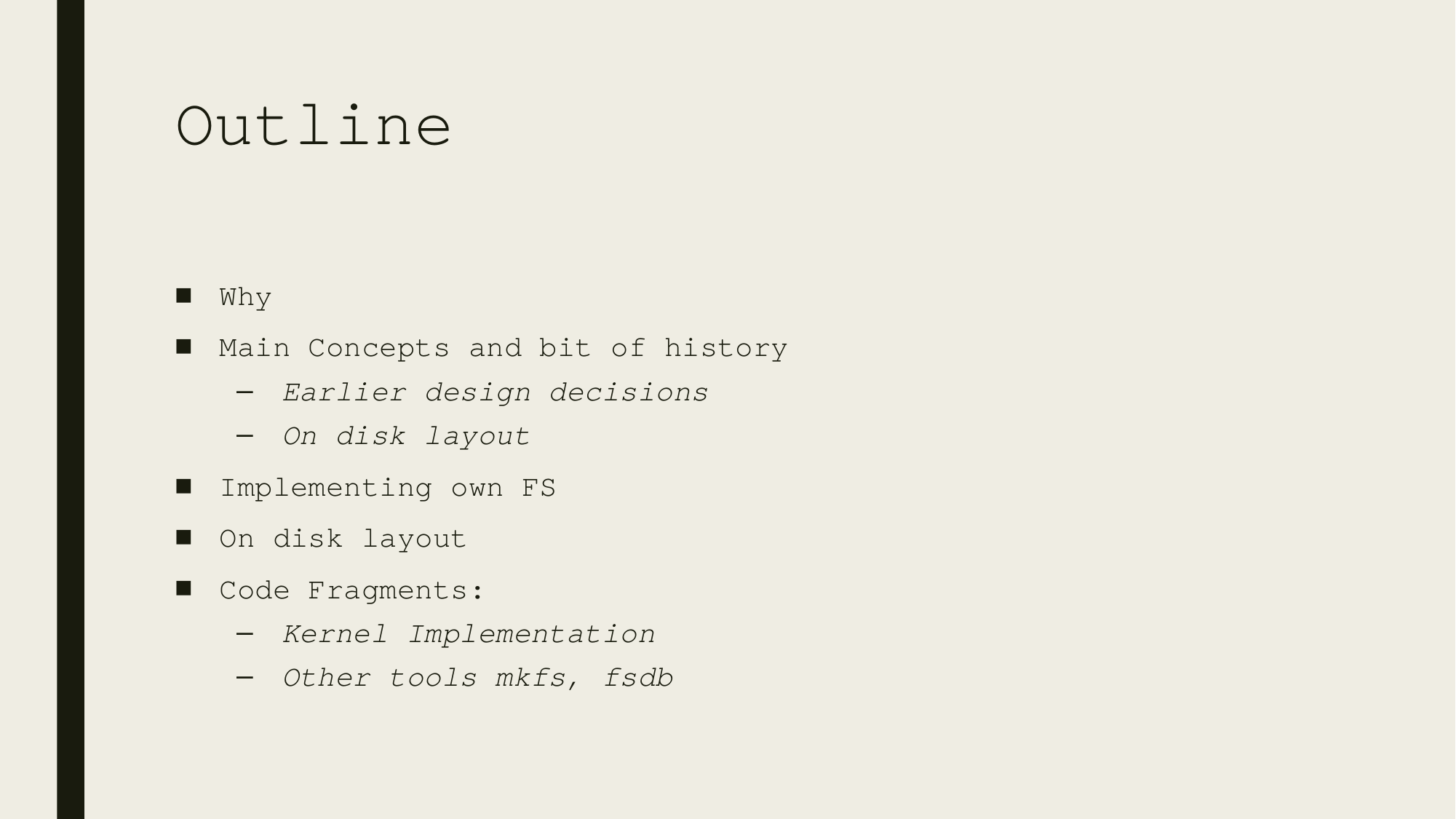

# Outline
Why
Main Concepts and bit of history
Earlier design decisions
On disk layout
Implementing own FS
On disk layout
Code Fragments:
Kernel Implementation
Other tools mkfs, fsdb